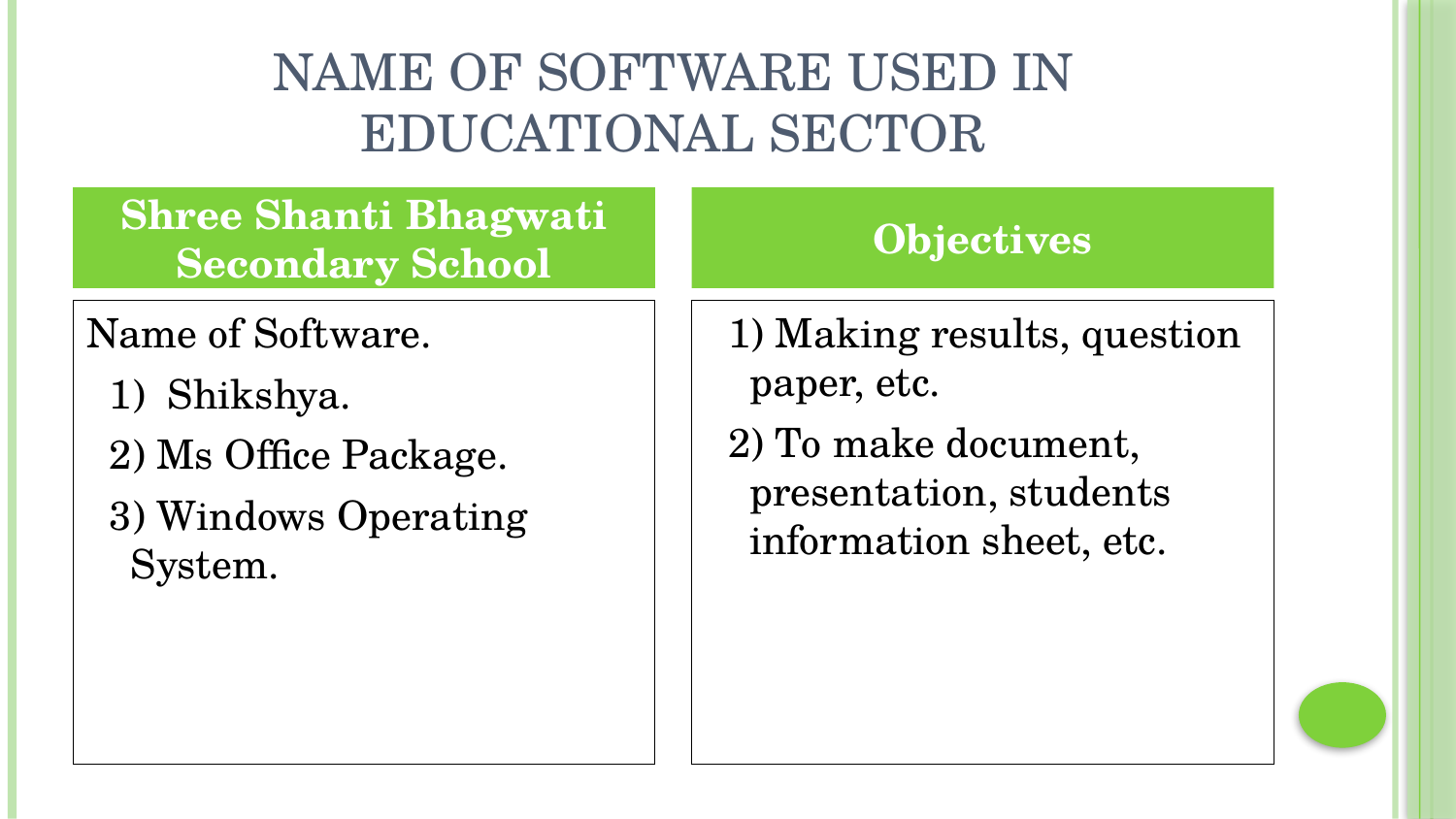

# Name of software used in educational sector
Shree Shanti Bhagwati Secondary School
Objectives
Name of Software.
  1)  Shikshya.
  2) Ms Office Package.
  3) Windows Operating System.
  1) Making results, question paper, etc.
  2) To make document, presentation, students information sheet, etc.